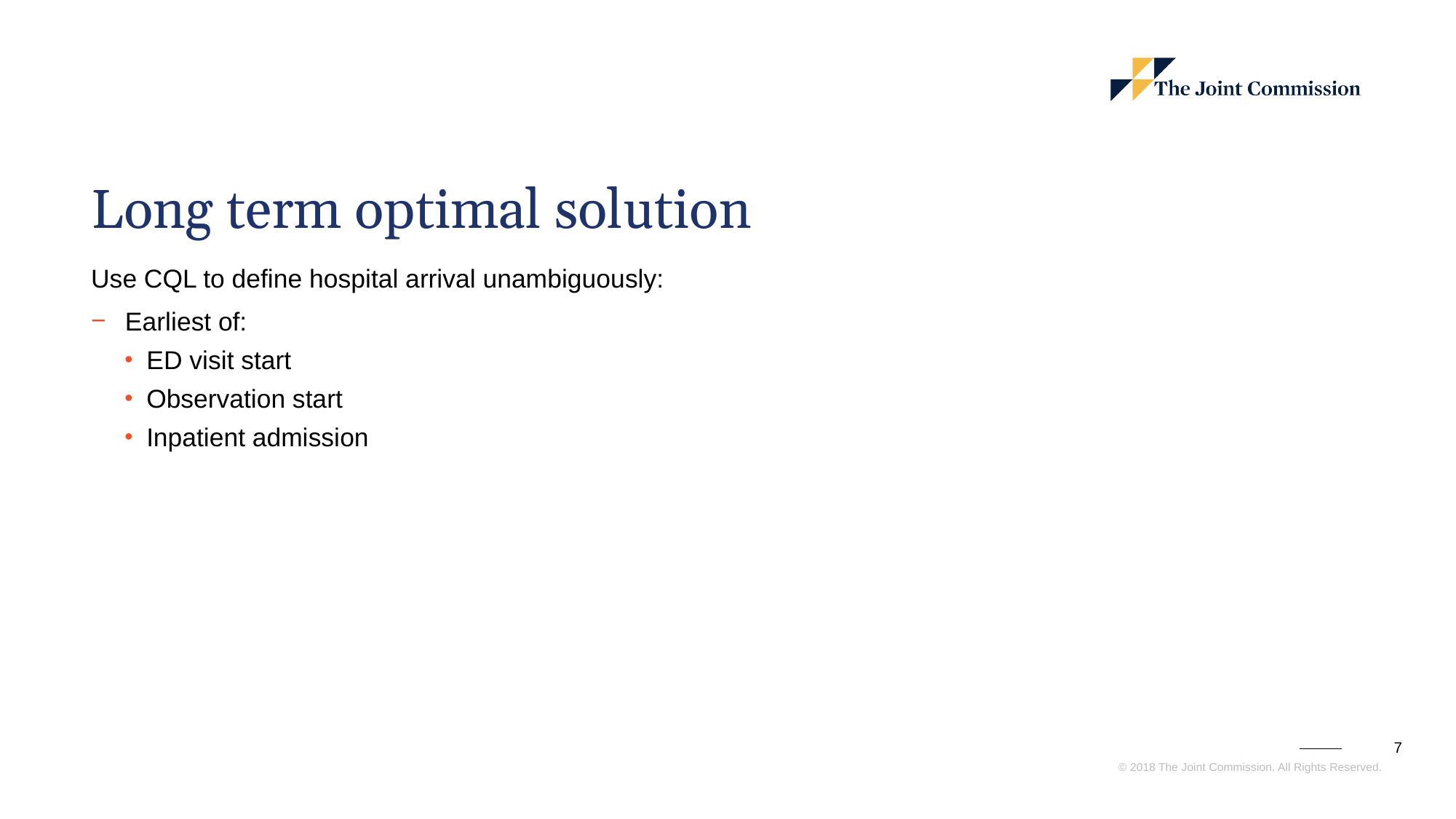

# Long term optimal solution
Use CQL to define hospital arrival unambiguously:
Earliest of:
ED visit start
Observation start
Inpatient admission